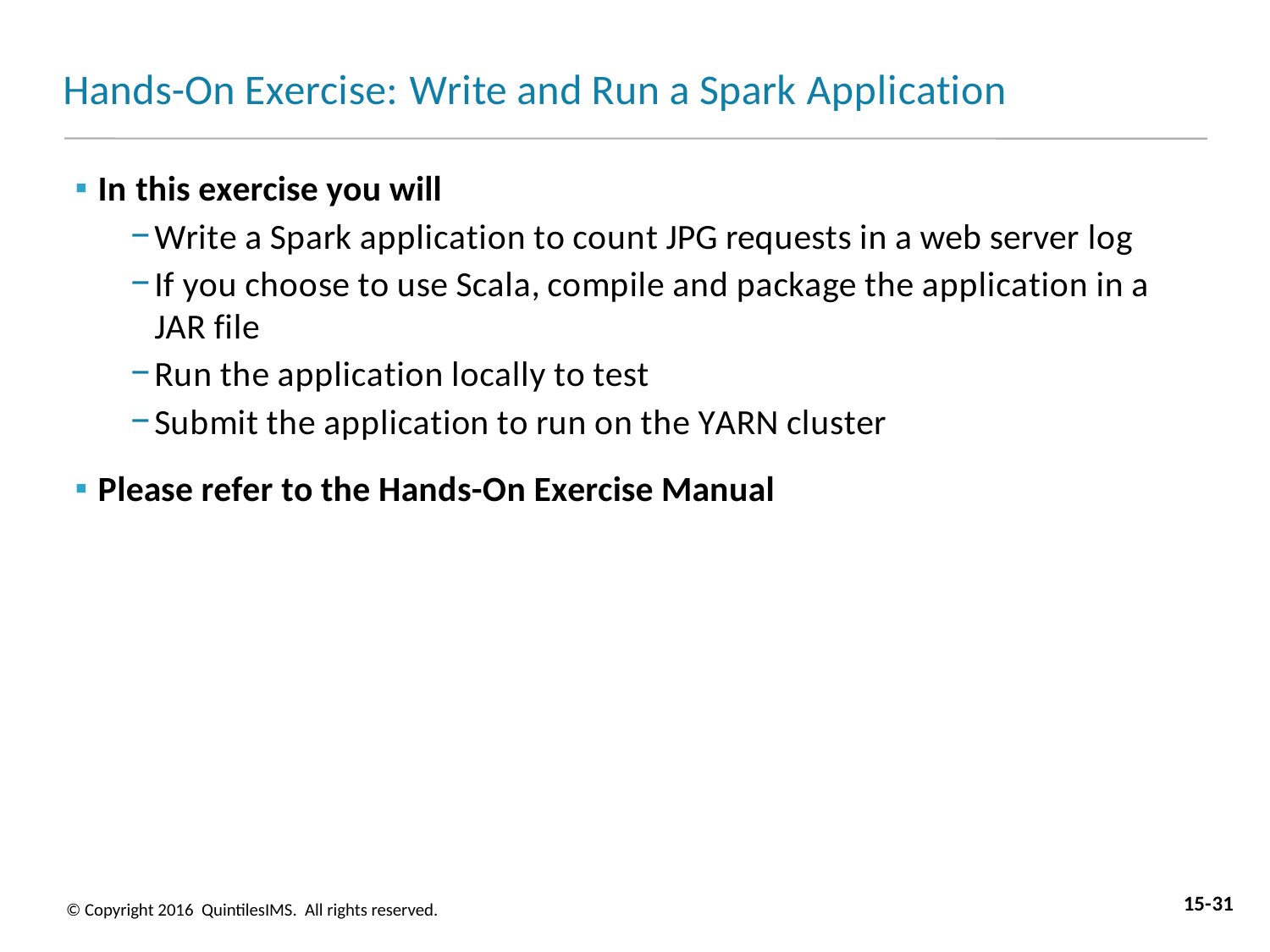

# Hands-On Exercise: Write and Run a Spark Application
In this exercise you will
Write a Spark application to count JPG requests in a web server log
If you choose to use Scala, compile and package the application in a JAR file
Run the application locally to test
Submit the application to run on the YARN cluster
Please refer to the Hands-On Exercise Manual
15-31
© Copyright 2016  QuintilesIMS.  All rights reserved.